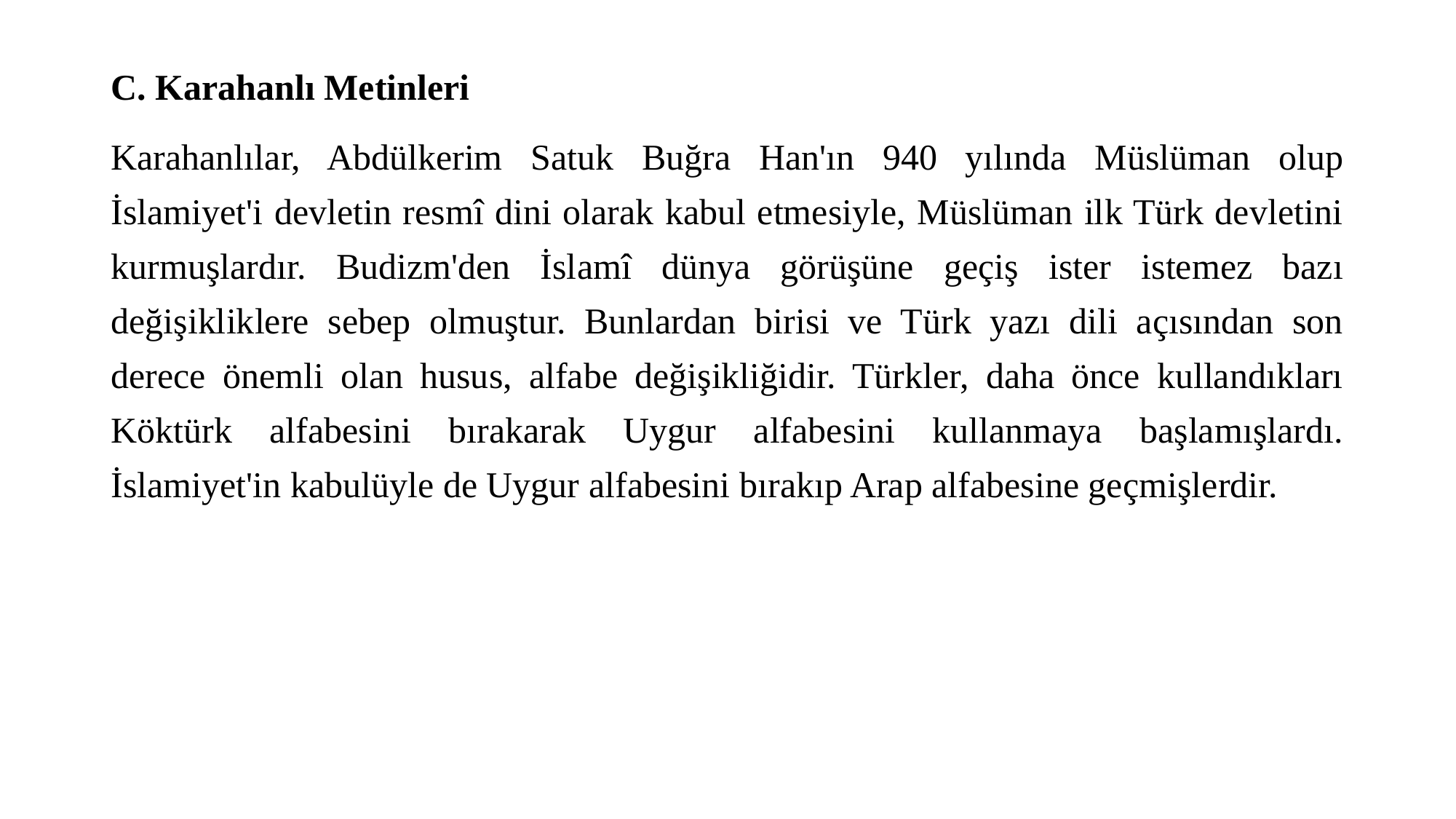

C. Karahanlı Metinleri
Karahanlılar, Abdülkerim Satuk Buğra Han'ın 940 yılında Müslüman olup İslamiyet'i devletin resmî dini olarak kabul etmesiyle, Müslüman ilk Türk devletini kurmuşlardır. Budizm'den İslamî dünya görüşüne geçiş ister istemez bazı değişikliklere sebep olmuştur. Bunlardan birisi ve Türk yazı dili açısından son derece önemli olan husus, alfabe değişikliğidir. Türkler, daha önce kullandıkları Köktürk alfabesini bırakarak Uygur alfabesini kullanmaya başlamışlardı. İslamiyet'in kabulüyle de Uygur alfabesini bırakıp Arap alfabesine geçmişlerdir.